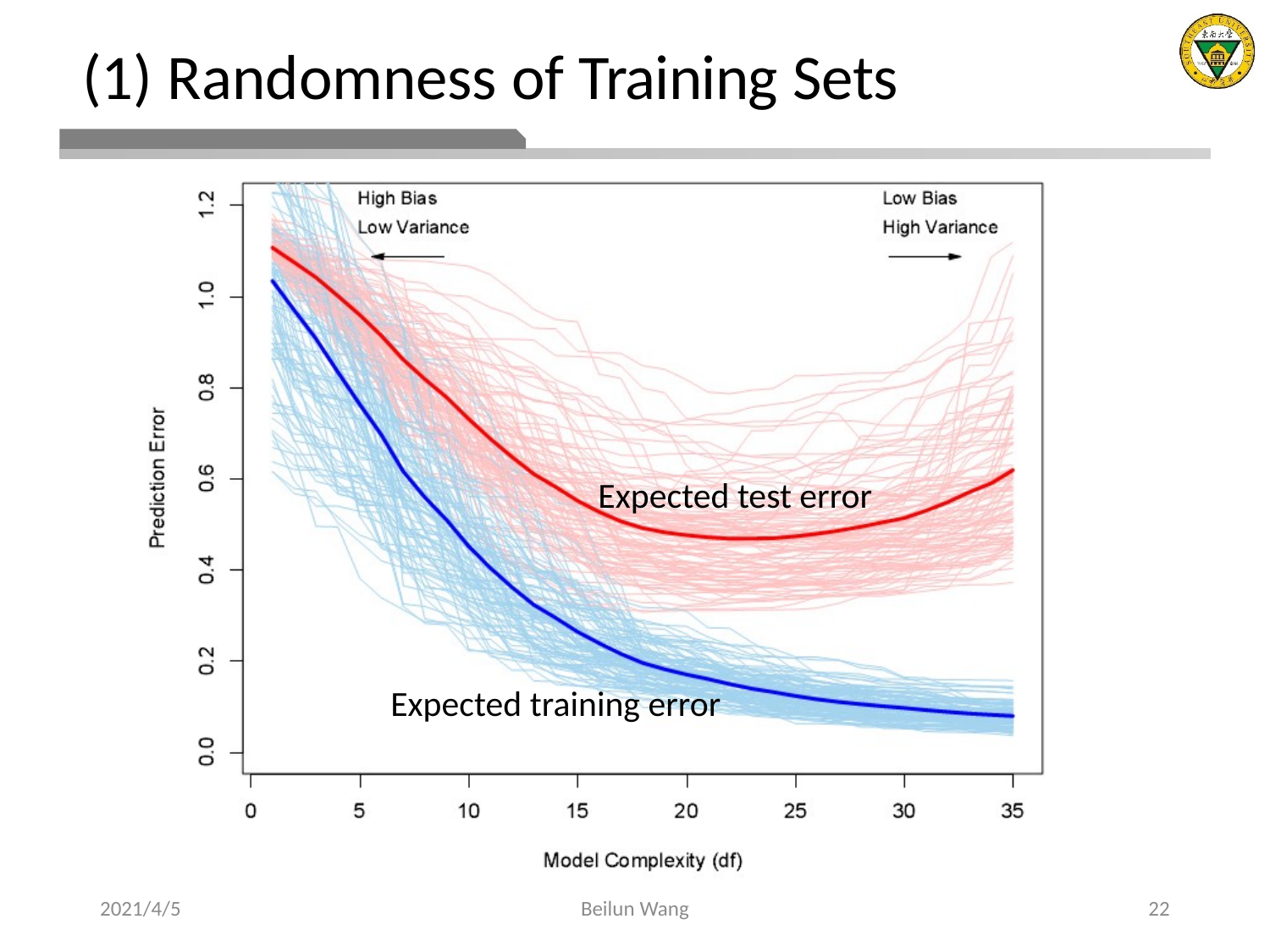

# (1) Randomness of Training Sets

Expected test error
Expected training error
2021/4/5
Beilun Wang
22